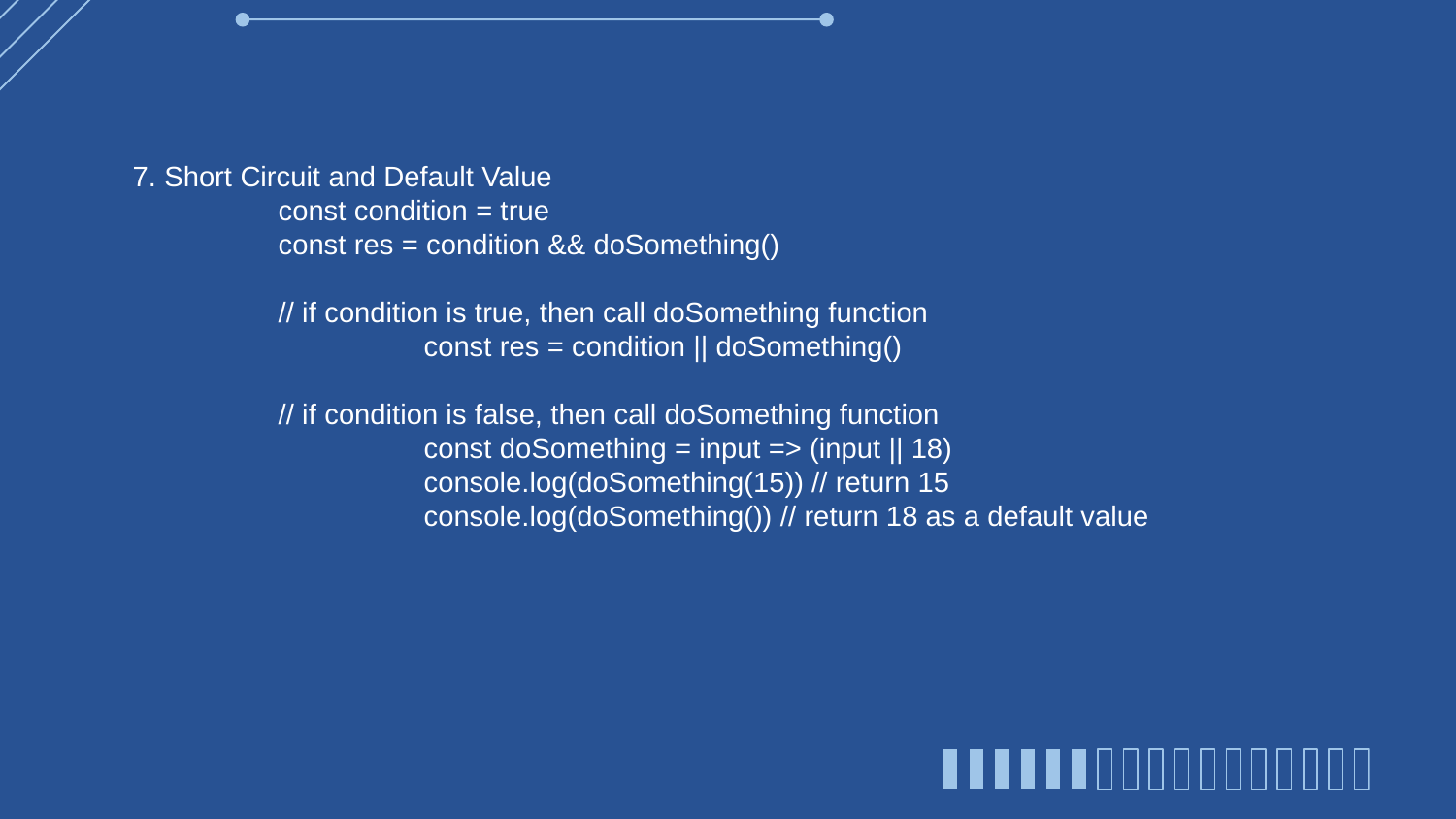

7. Short Circuit and Default Value
	const condition = true
	const res = condition && doSomething()

	// if condition is true, then call doSomething function
		const res = condition || doSomething()

	// if condition is false, then call doSomething function
		const doSomething = input => (input || 18)
		console.log(doSomething(15)) // return 15
		console.log(doSomething()) // return 18 as a default value